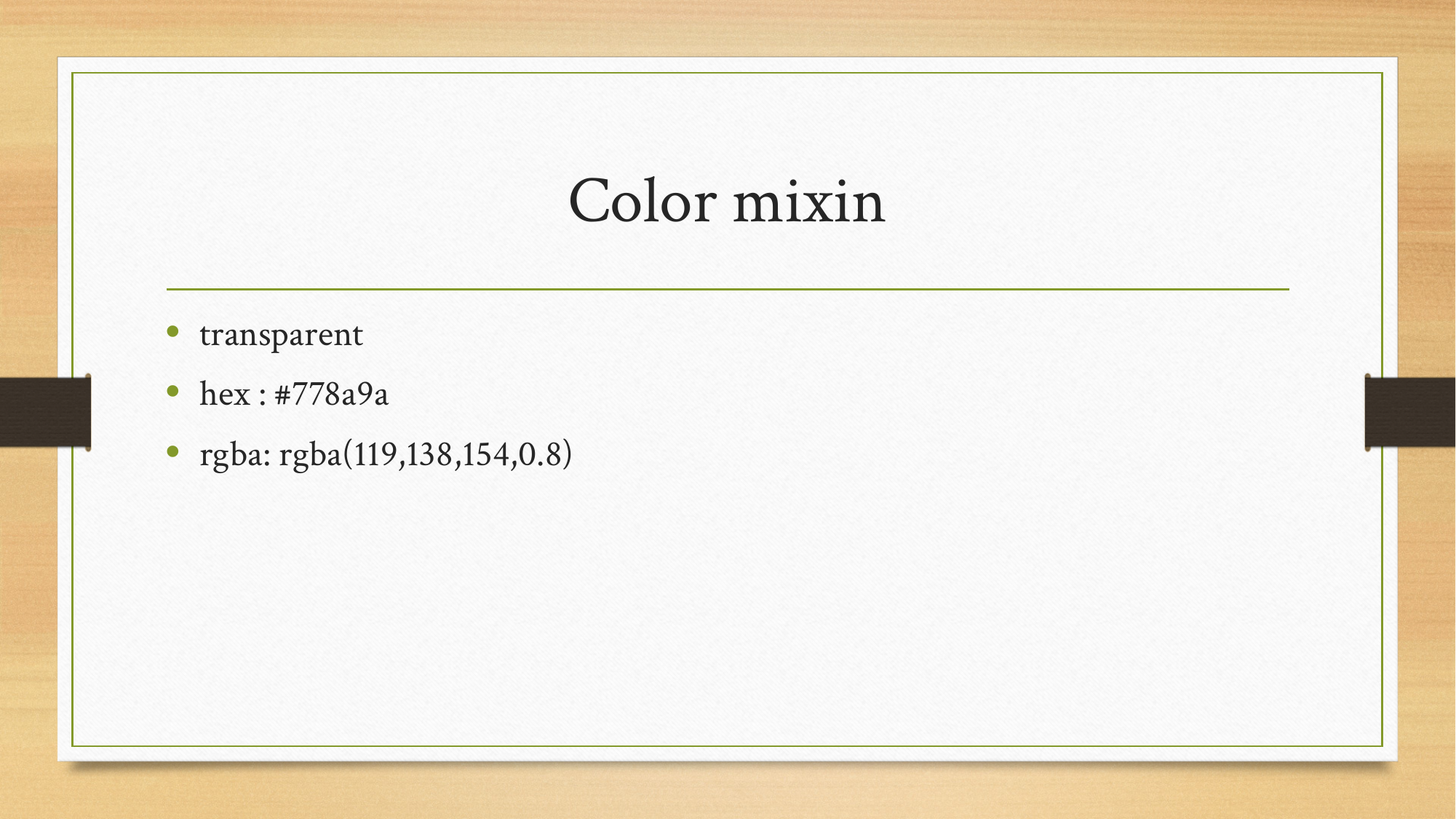

# Color mixin
transparent
hex : #778a9a
rgba: rgba(119,138,154,0.8)